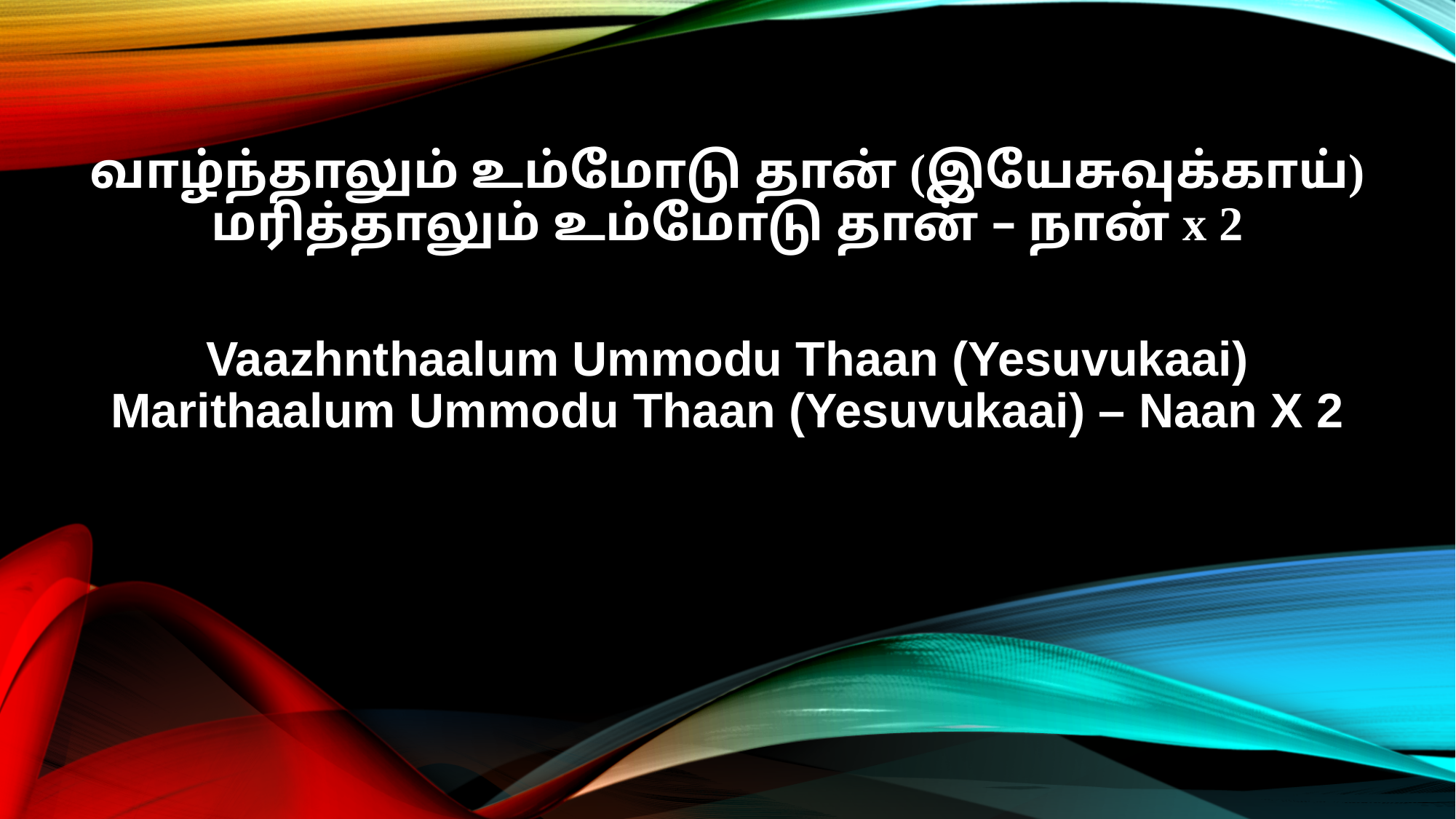

வாழ்ந்தாலும் உம்மோடு தான் (இயேசுவுக்காய்)
மரித்தாலும் உம்மோடு தான் – நான் x 2

Vaazhnthaalum Ummodu Thaan (Yesuvukaai)
Marithaalum Ummodu Thaan (Yesuvukaai) – Naan X 2